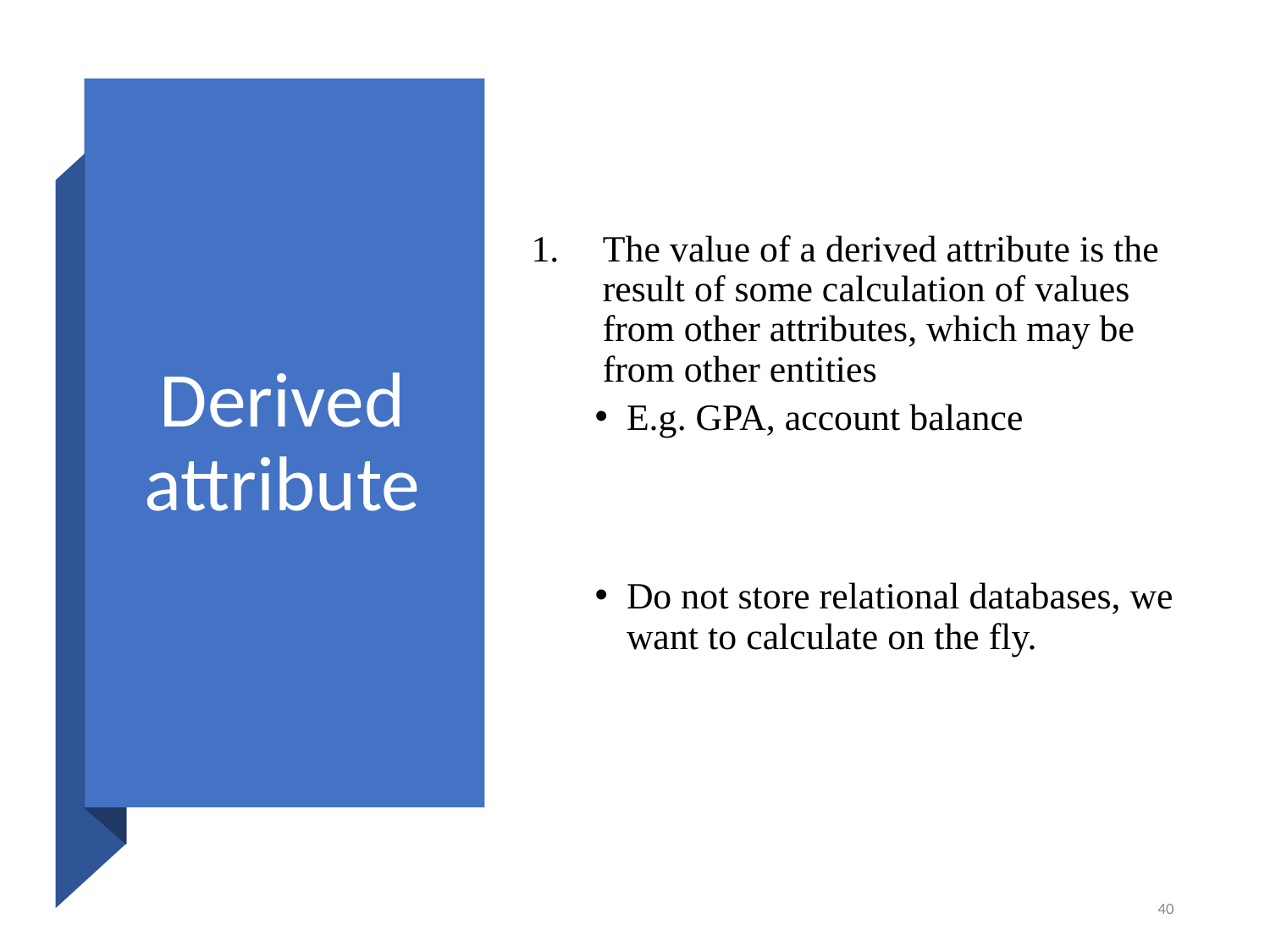

# Derived attribute
The value of a derived attribute is the result of some calculation of values from other attributes, which may be from other entities
E.g. GPA, account balance

Do not store relational databases, we want to calculate on the fly.
40